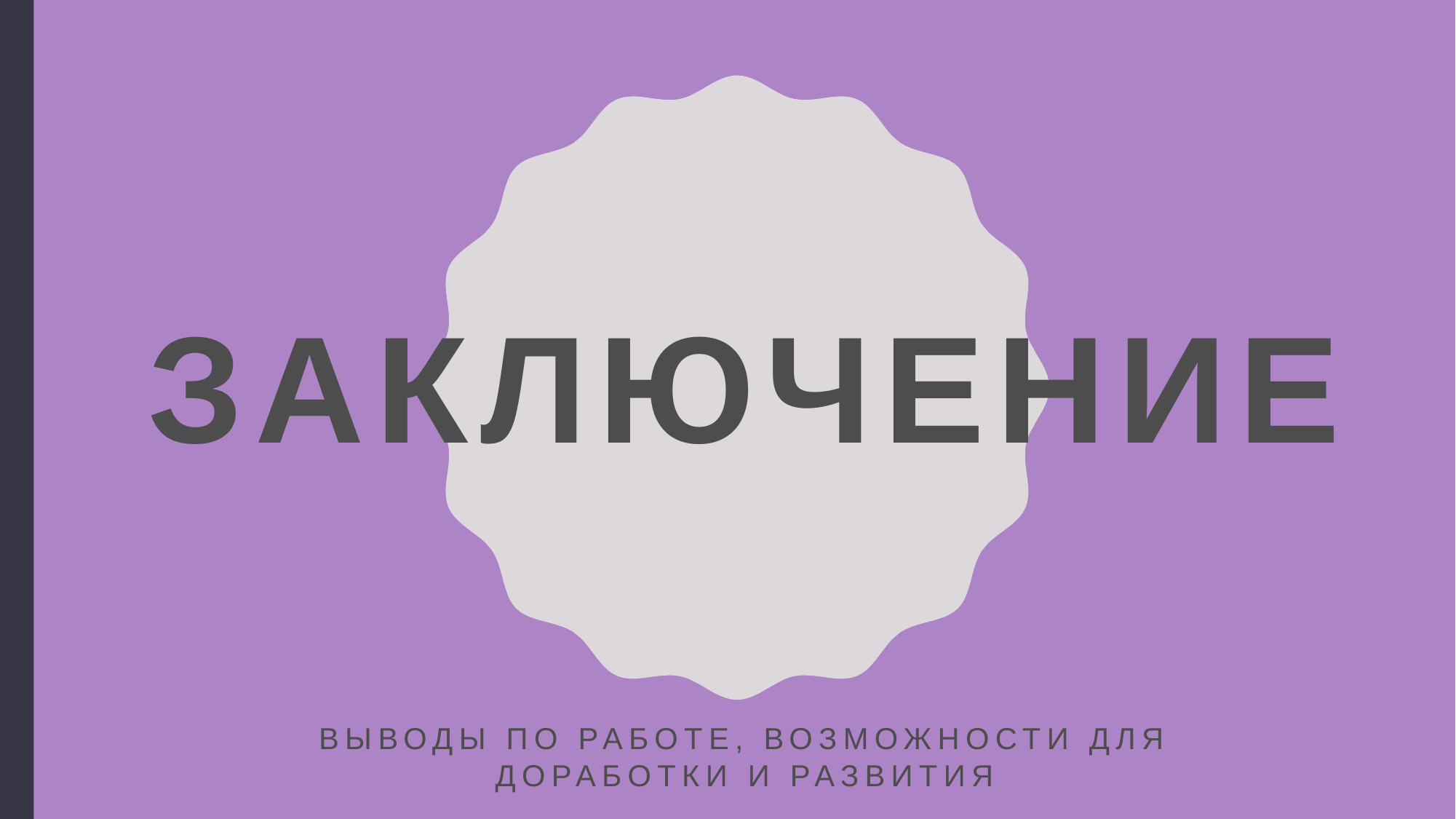

# Заключение
выводы по работе, возможности для доработки и развития